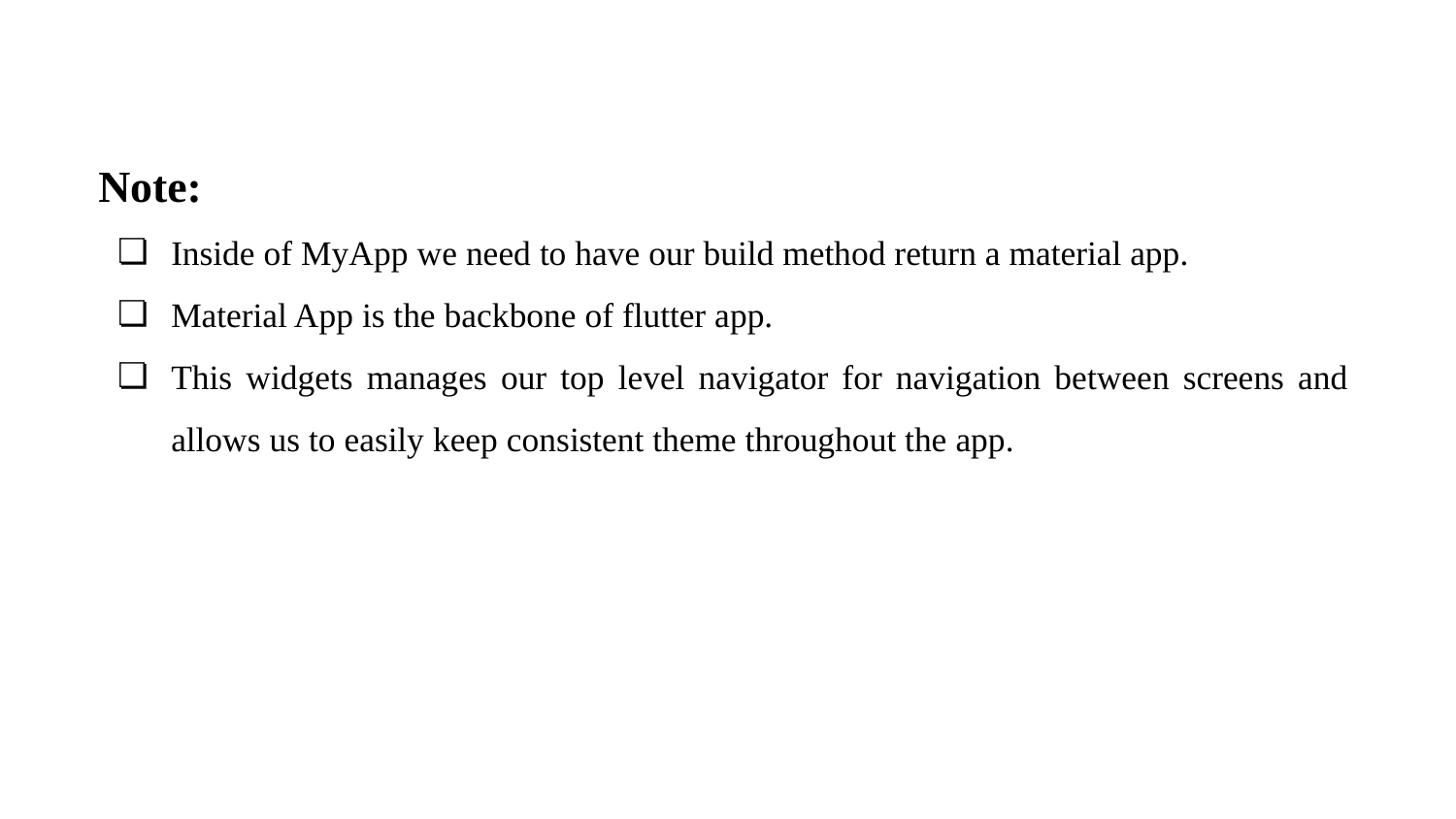

Note:
Inside of MyApp we need to have our build method return a material app.
Material App is the backbone of flutter app.
This widgets manages our top level navigator for navigation between screens and allows us to easily keep consistent theme throughout the app.